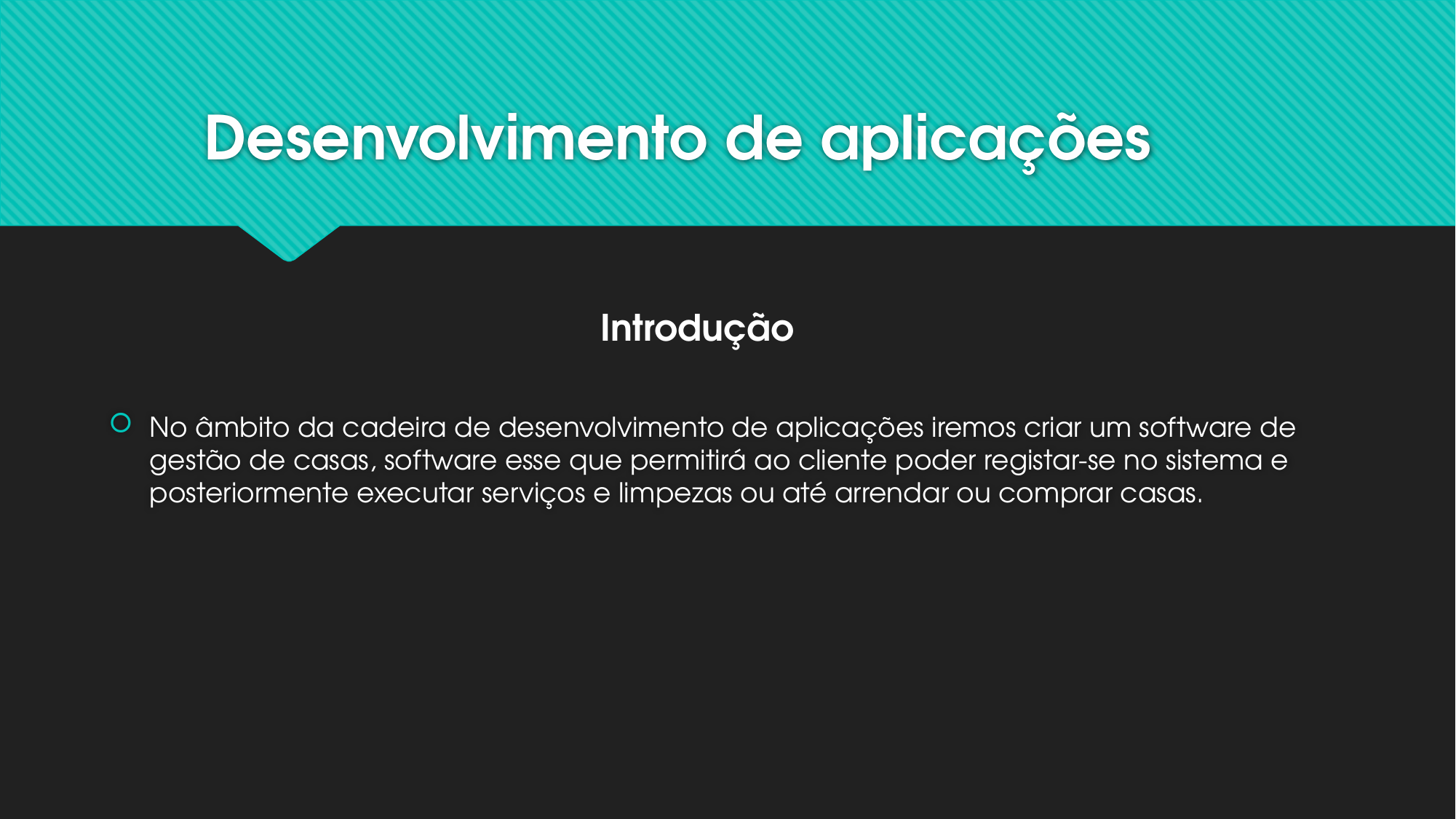

# Desenvolvimento de aplicações
No âmbito da cadeira de desenvolvimento de aplicações iremos criar um software de gestão de casas, software esse que permitirá ao cliente poder registar-se no sistema e posteriormente executar serviços e limpezas ou até arrendar ou comprar casas.

Introdução